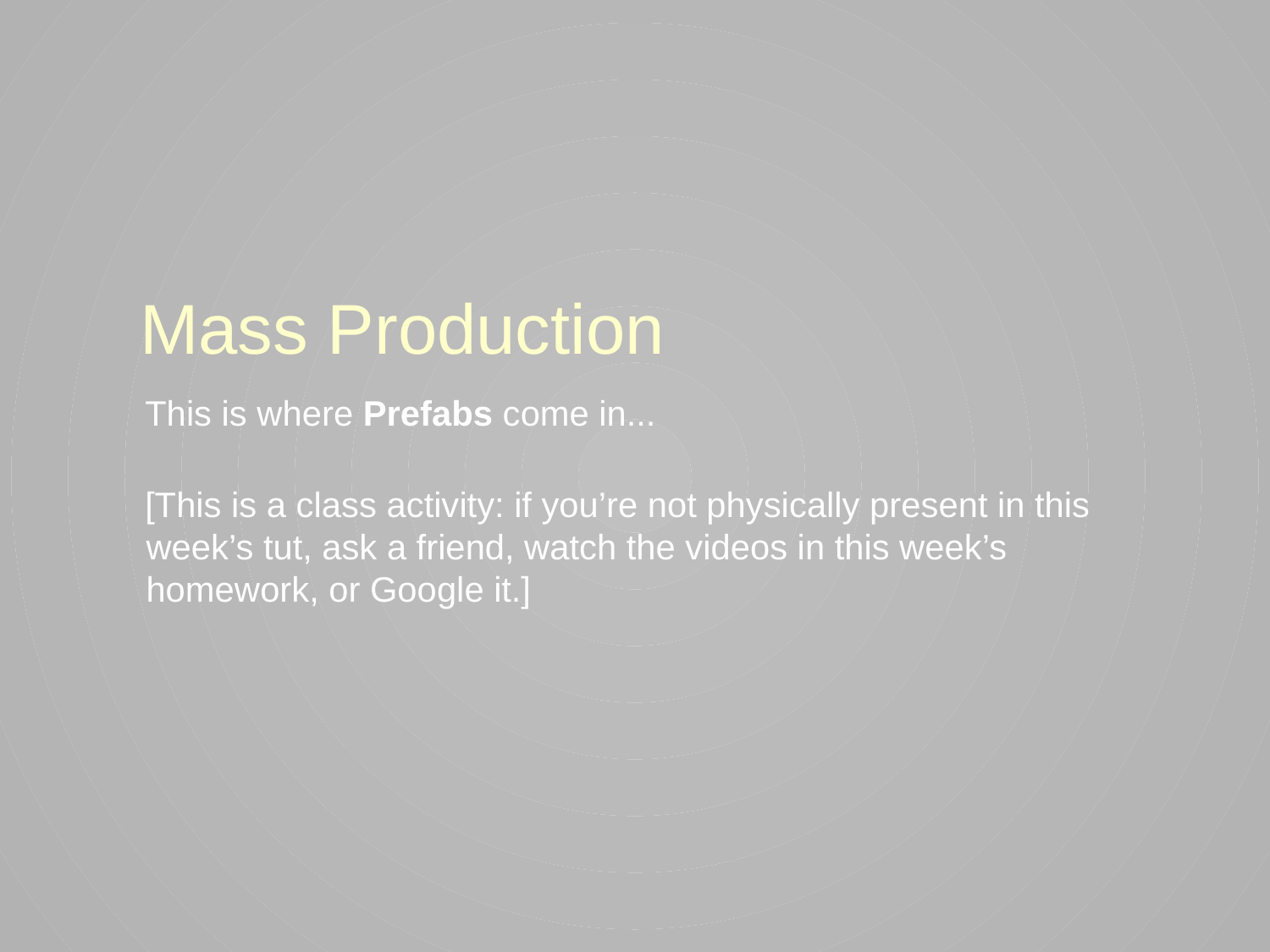

# Mass Production
This is where Prefabs come in...
[This is a class activity: if you’re not physically present in this week’s tut, ask a friend, watch the videos in this week’s homework, or Google it.]